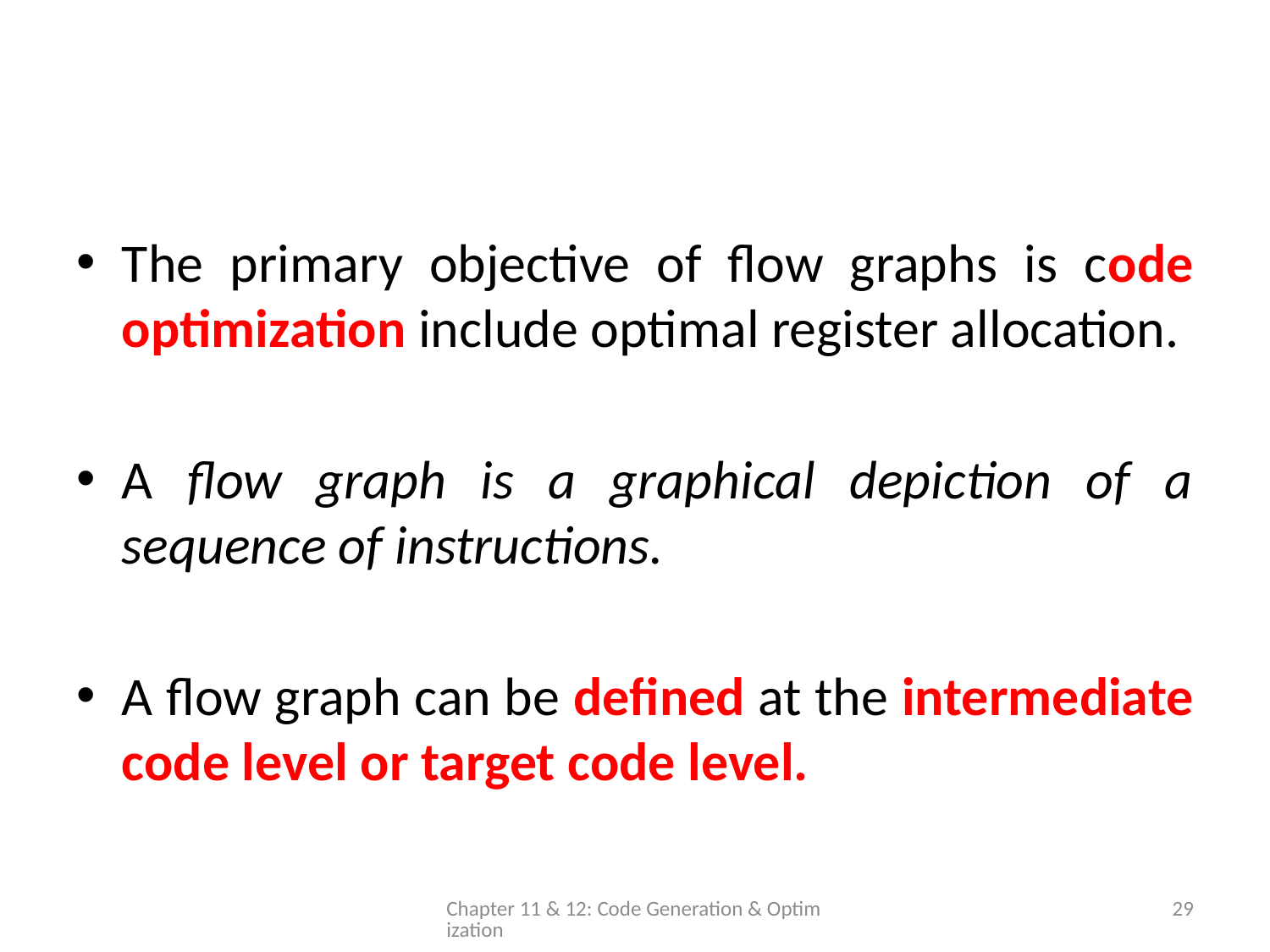

#
The primary objective of flow graphs is code optimization include optimal register allocation.

A flow graph is a graphical depiction of a sequence of instructions.

A flow graph can be defined at the intermediate code level or target code level.

Chapter 11 & 12: Code Generation & Optimization
29